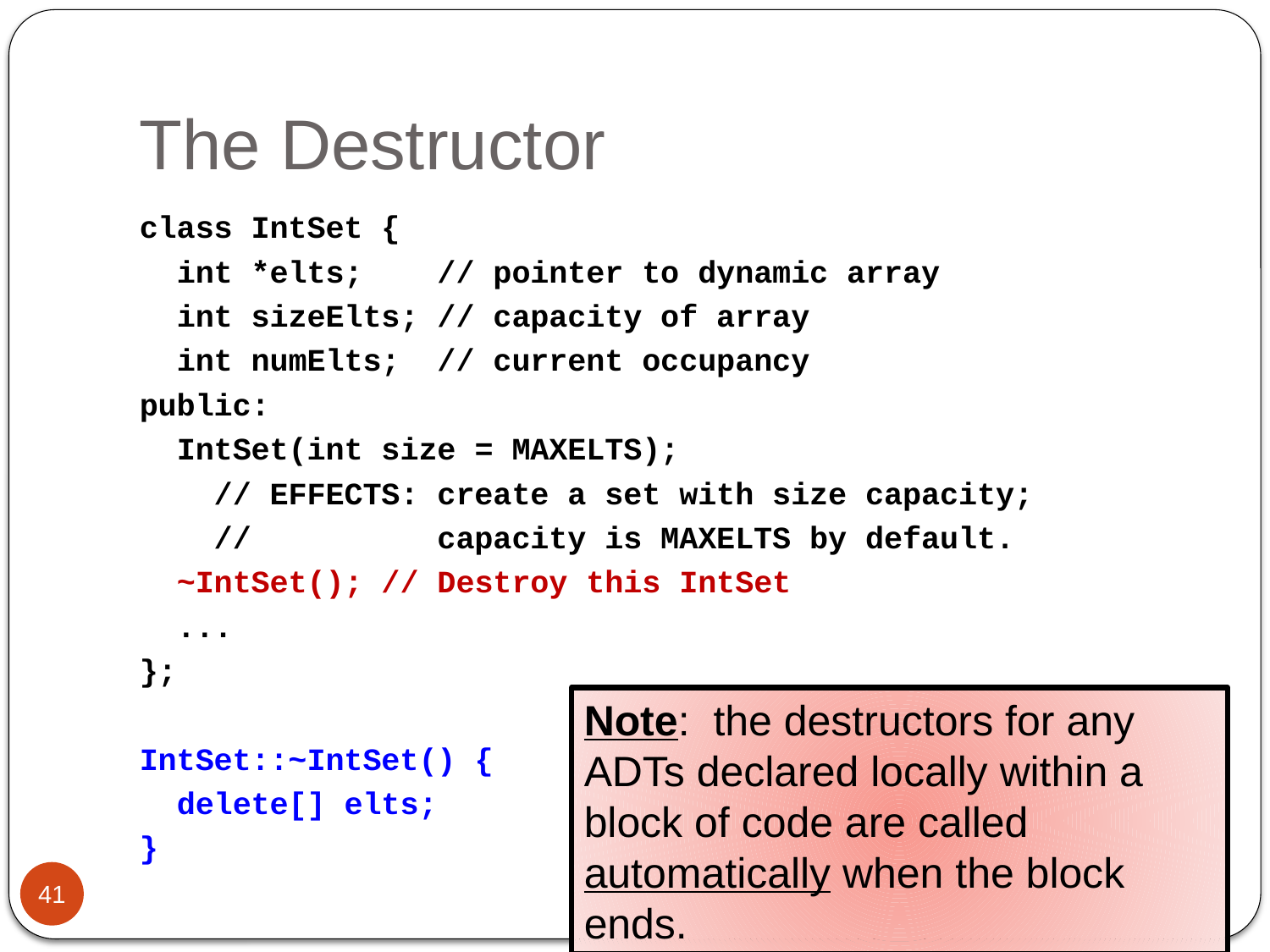

# The Destructor
class IntSet {
  int *elts;    // pointer to dynamic array
  int sizeElts; // capacity of array
  int numElts;  // current occupancy
public:
  IntSet(int size = MAXELTS);
    // EFFECTS: create a set with size capacity;
    //          capacity is MAXELTS by default.
  ~IntSet(); // Destroy this IntSet
  ...
};

IntSet::~IntSet() {
  delete[] elts;
}
Note:  the destructors for any ADTs declared locally within a block of code are called automatically when the block ends.
41